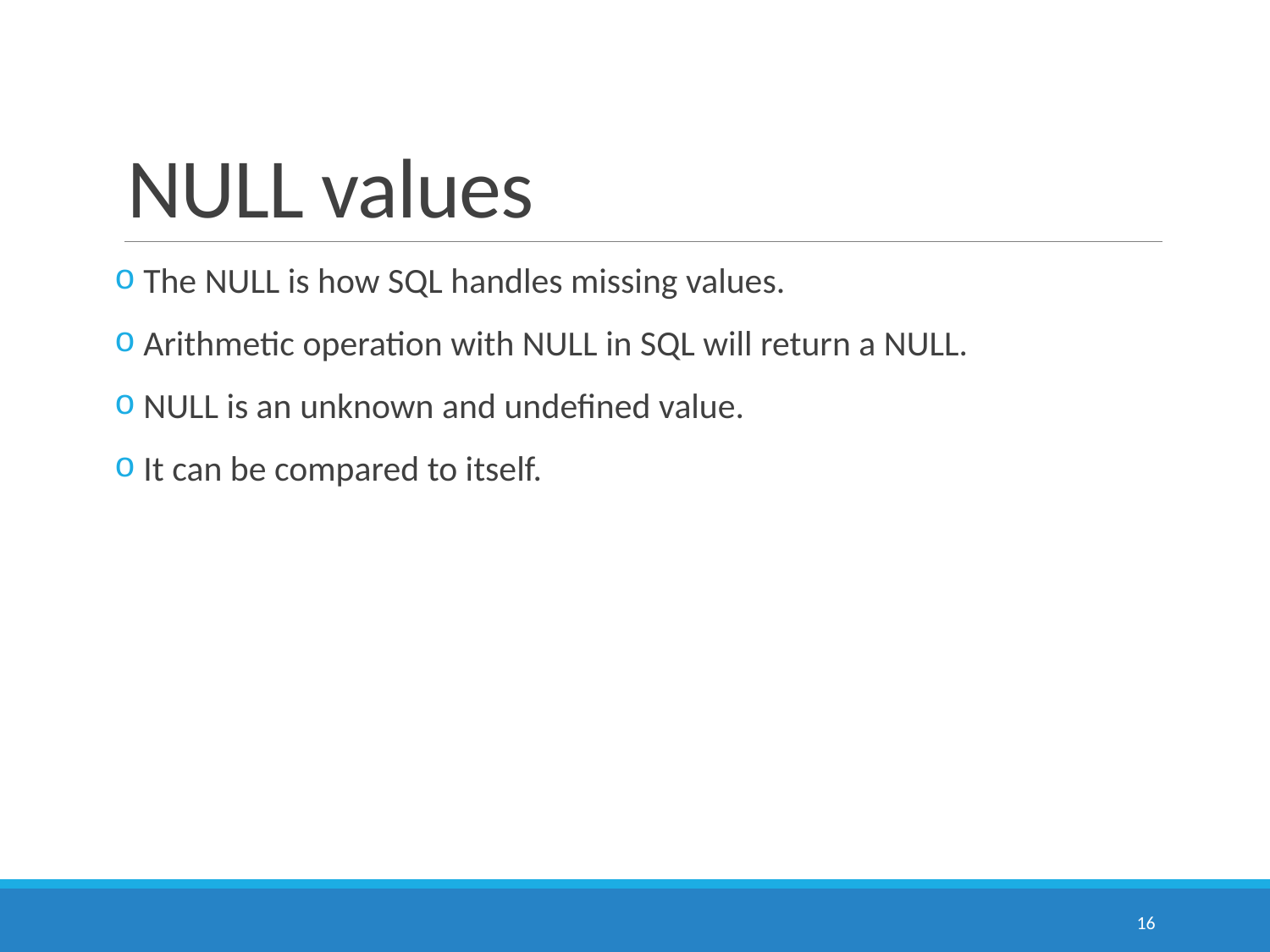

# NULL values
 The NULL is how SQL handles missing values.
 Arithmetic operation with NULL in SQL will return a NULL.
 NULL is an unknown and undefined value.
 It can be compared to itself.
16